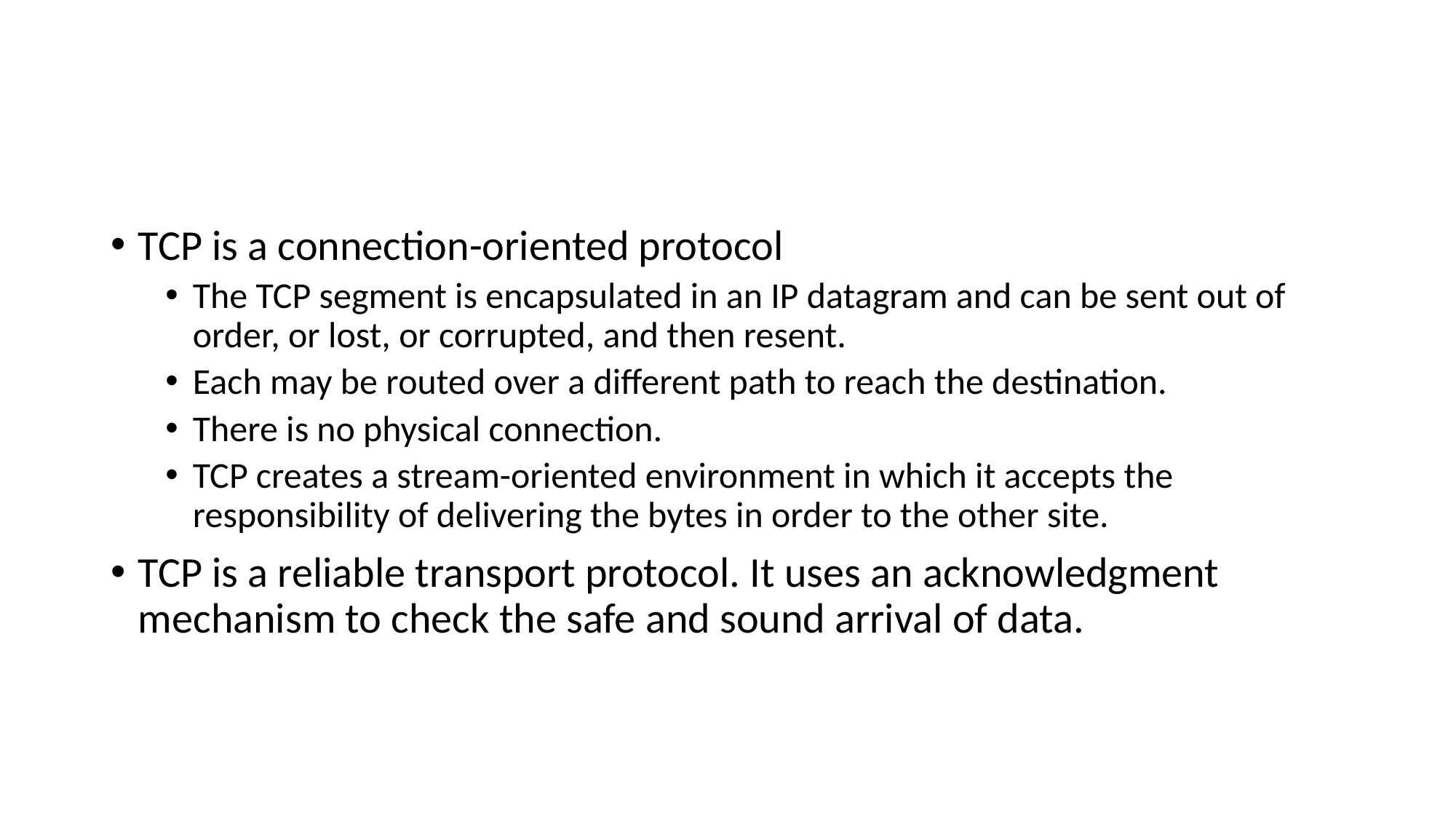

#
TCP is a connection-oriented protocol
The TCP segment is encapsulated in an IP datagram and can be sent out of order, or lost, or corrupted, and then resent.
Each may be routed over a different path to reach the destination.
There is no physical connection.
TCP creates a stream-oriented environment in which it accepts the responsibility of delivering the bytes in order to the other site.
TCP is a reliable transport protocol. It uses an acknowledgment mechanism to check the safe and sound arrival of data.